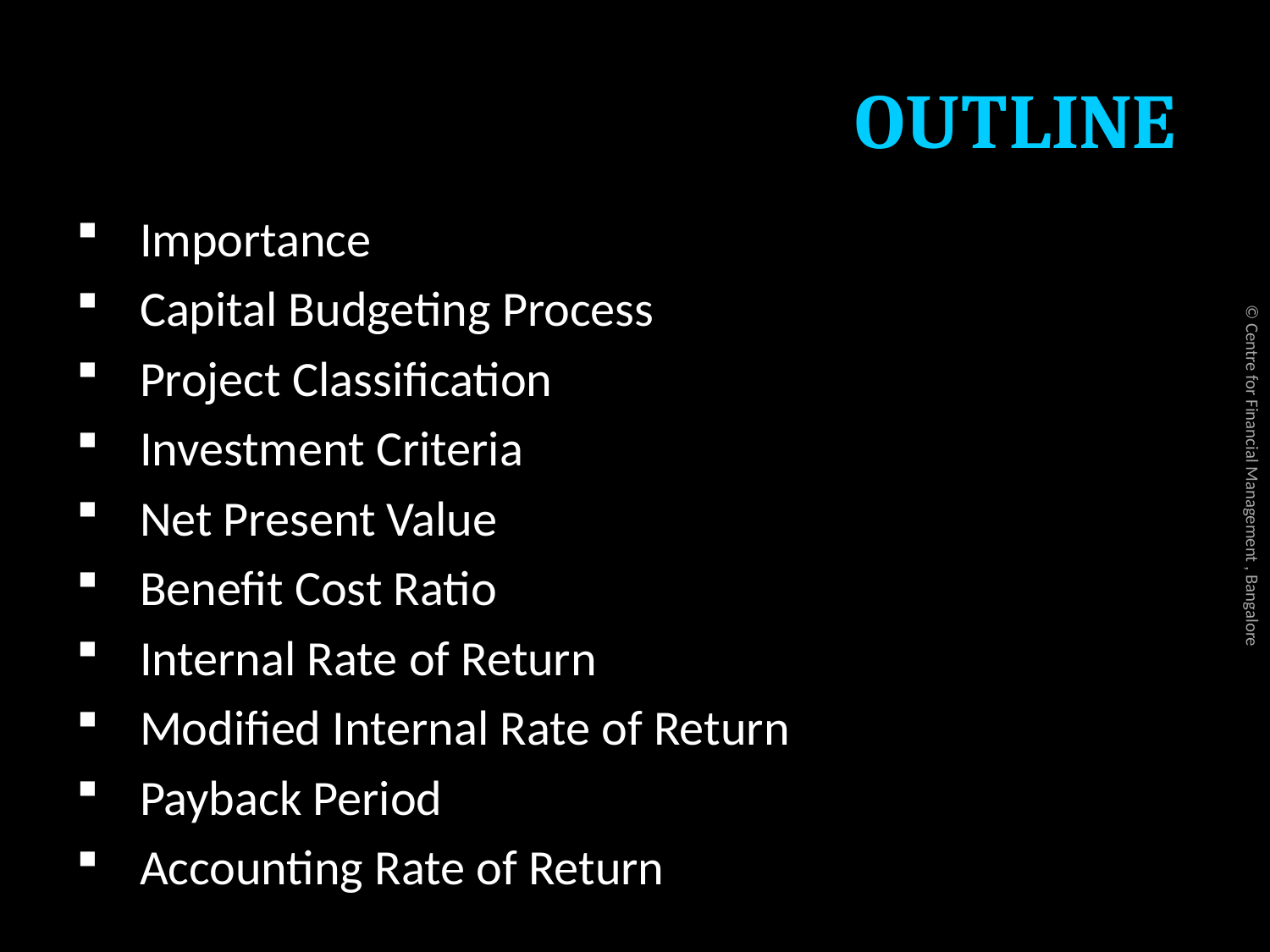

# OUTLINE
Importance
Capital Budgeting Process
Project Classification
Investment Criteria
Net Present Value
Benefit Cost Ratio
Internal Rate of Return
Modified Internal Rate of Return
Payback Period
Accounting Rate of Return